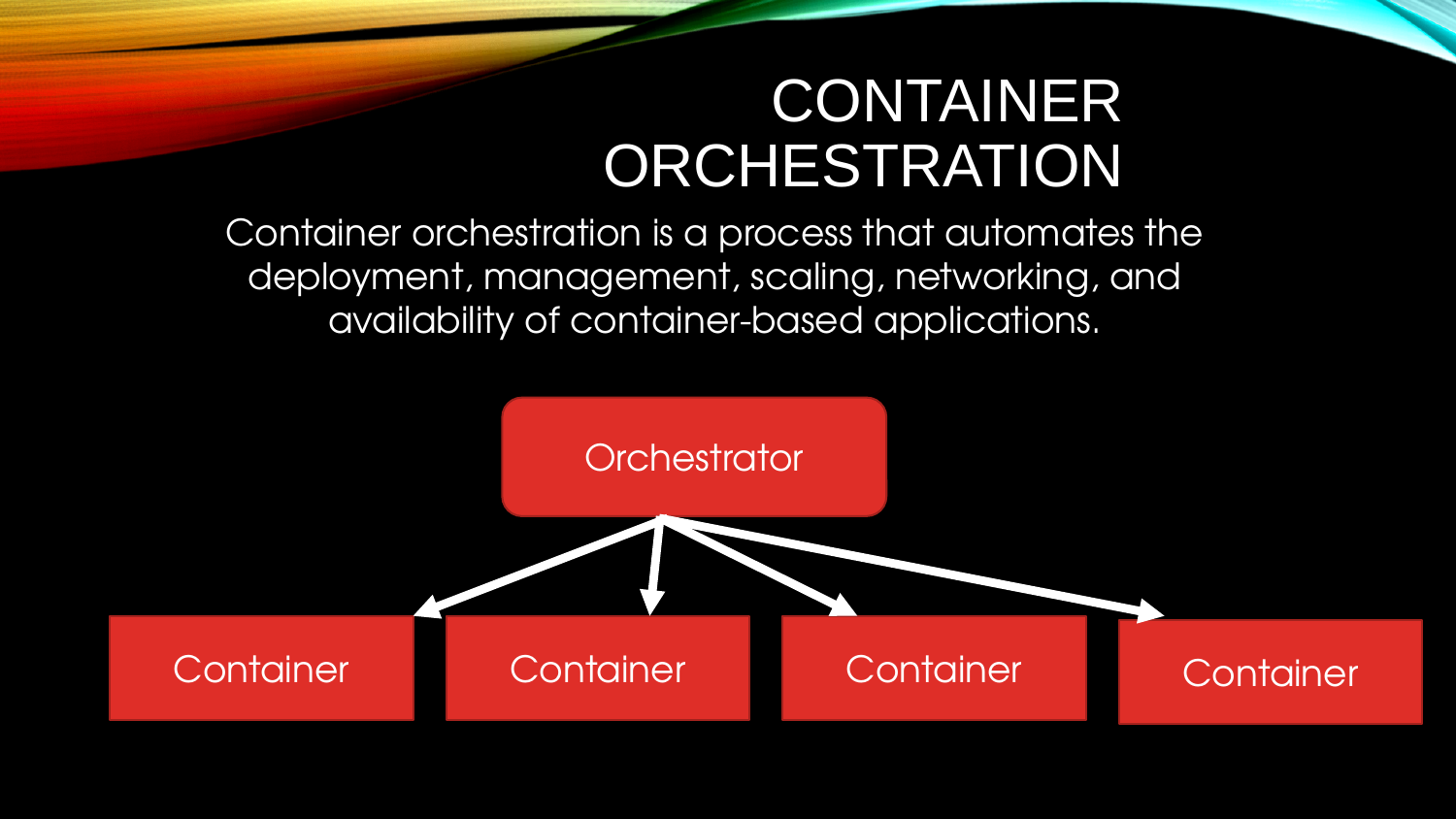

# Container Orchestration
Container orchestration is a process that automates the deployment, management, scaling, networking, and availability of container-based applications.
Orchestrator
Container
Container
Container
Container